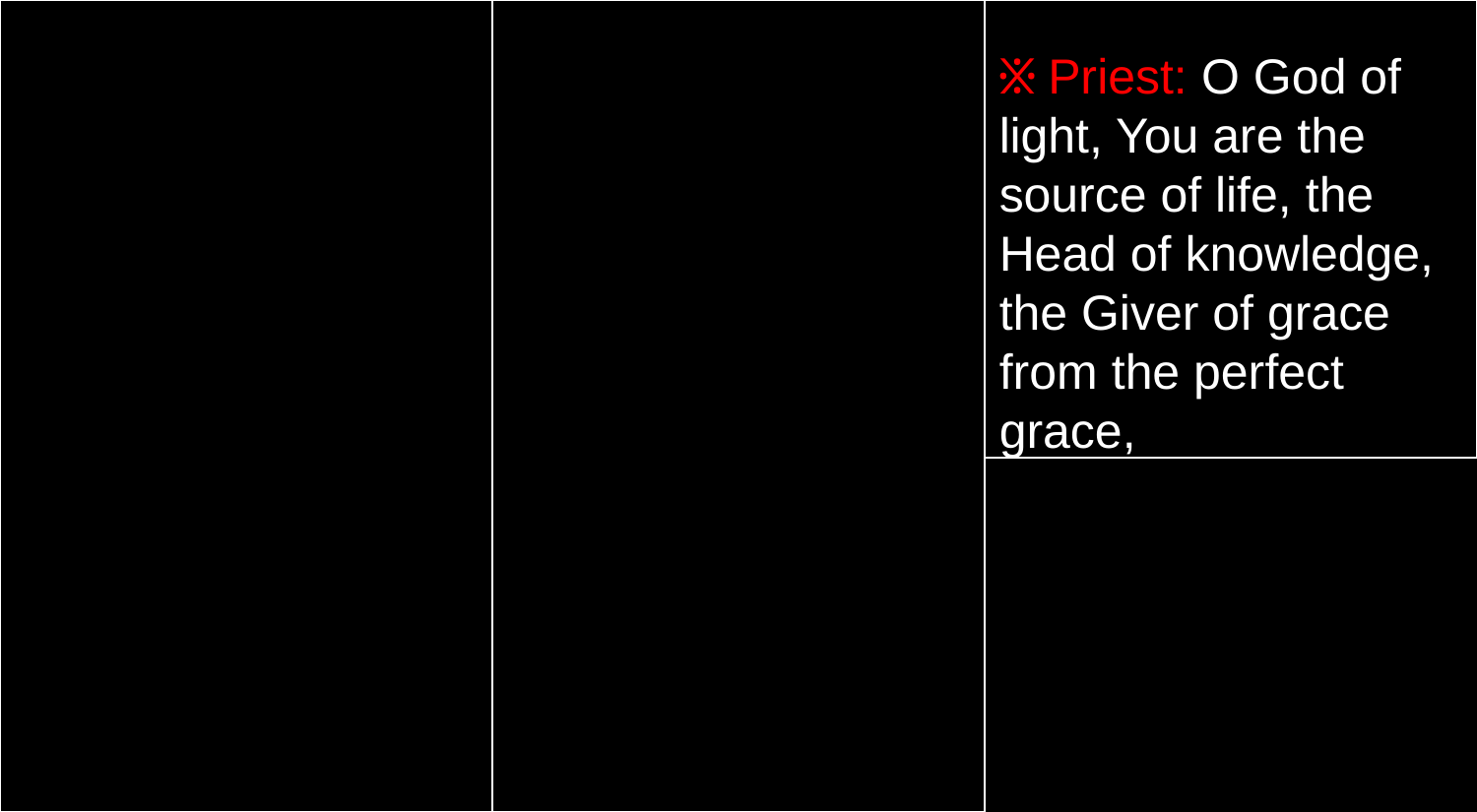

፠ Priest: O God of light, You are the source of life, the Head of knowledge, the Giver of grace from the perfect grace,